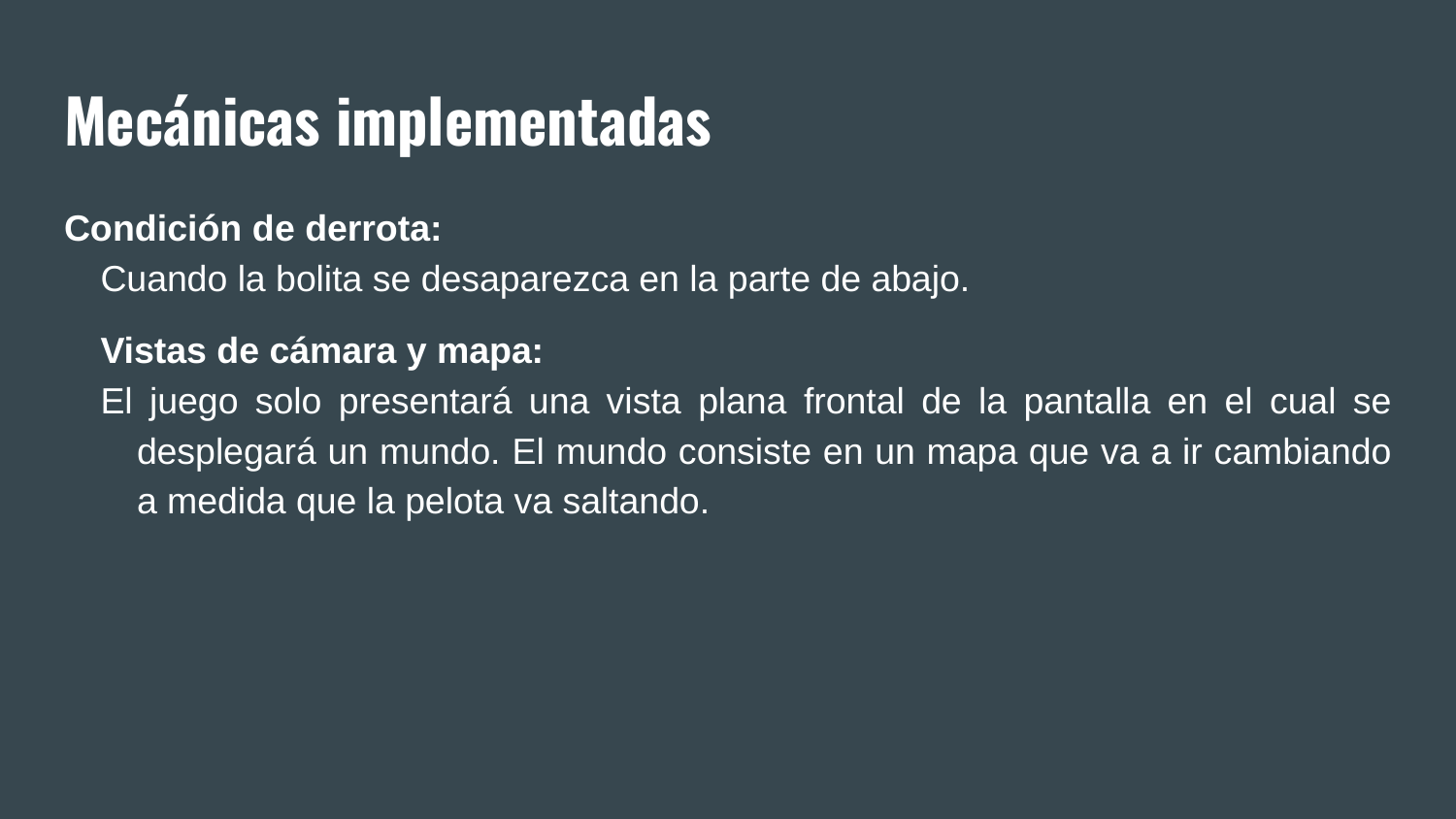

# Mecánicas implementadas
Condición de derrota:
Cuando la bolita se desaparezca en la parte de abajo.

Vistas de cámara y mapa:
El juego solo presentará una vista plana frontal de la pantalla en el cual se desplegará un mundo. El mundo consiste en un mapa que va a ir cambiando a medida que la pelota va saltando.